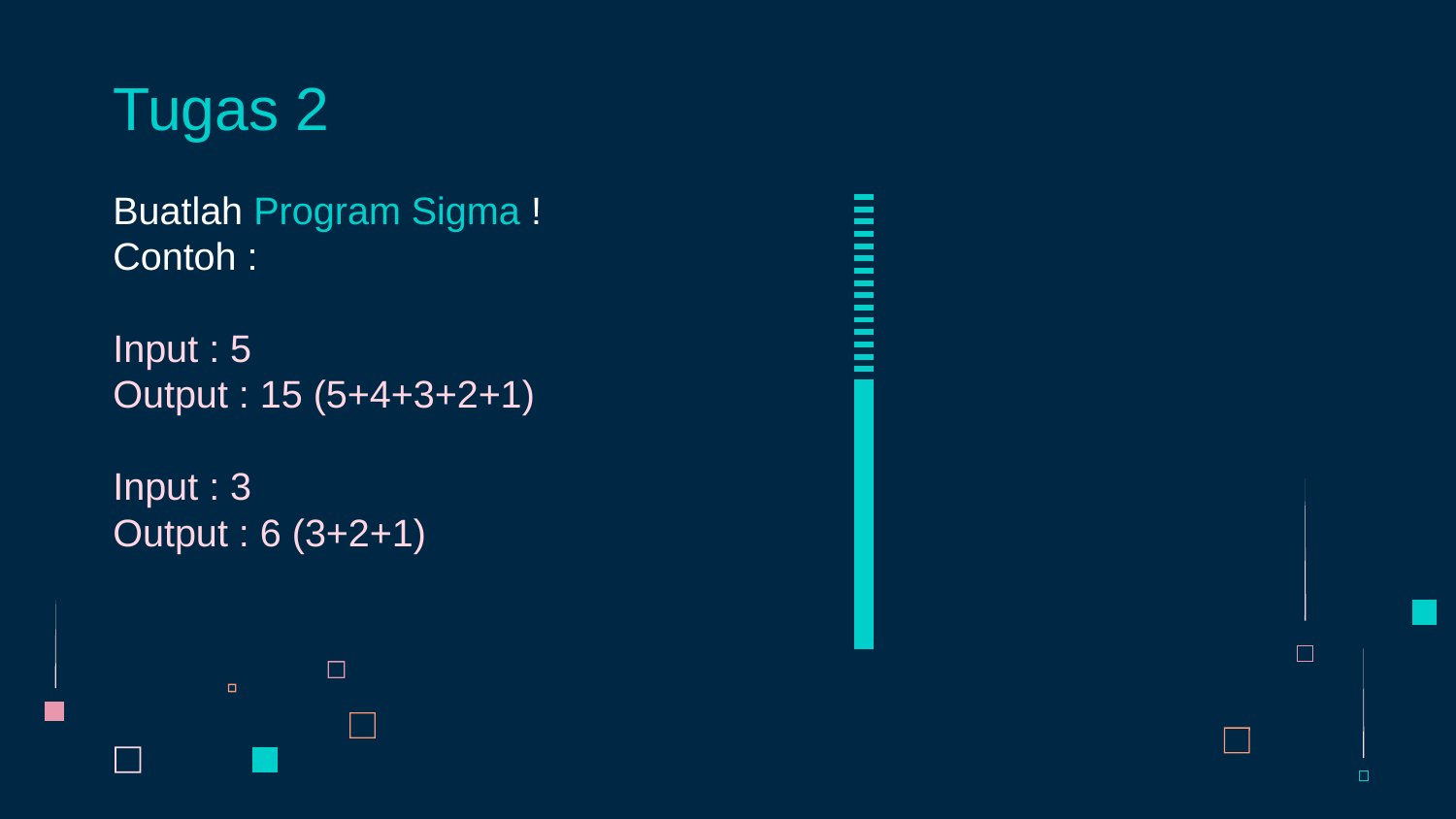

# Tugas 2
Buatlah Program Sigma !
Contoh :

Input : 5
Output : 15 (5+4+3+2+1)

Input : 3
Output : 6 (3+2+1)